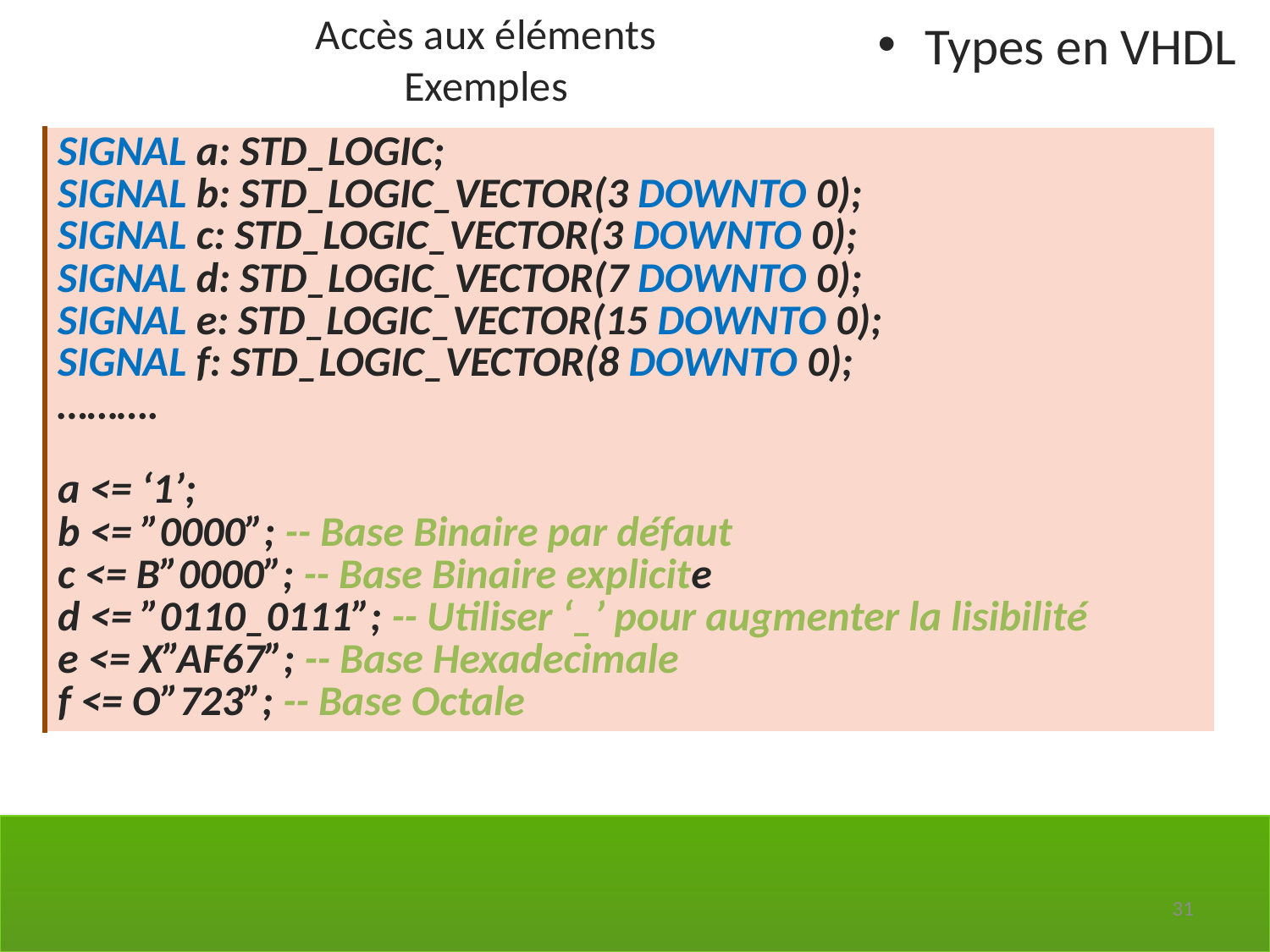

Accès aux éléments
Exemples
Types en VHDL
| SIGNAL a: STD\_LOGIC; SIGNAL b: STD\_LOGIC\_VECTOR(3 DOWNTO 0); SIGNAL c: STD\_LOGIC\_VECTOR(3 DOWNTO 0); SIGNAL d: STD\_LOGIC\_VECTOR(7 DOWNTO 0); SIGNAL e: STD\_LOGIC\_VECTOR(15 DOWNTO 0); SIGNAL f: STD\_LOGIC\_VECTOR(8 DOWNTO 0); ………. a <= ‘1’; b <= ”0000”; -- Base Binaire par défaut c <= B”0000”; -- Base Binaire explicite d <= ”0110\_0111”; -- Utiliser ‘\_’ pour augmenter la lisibilité e <= X”AF67”; -- Base Hexadecimale f <= O”723”; -- Base Octale |
| --- |
31